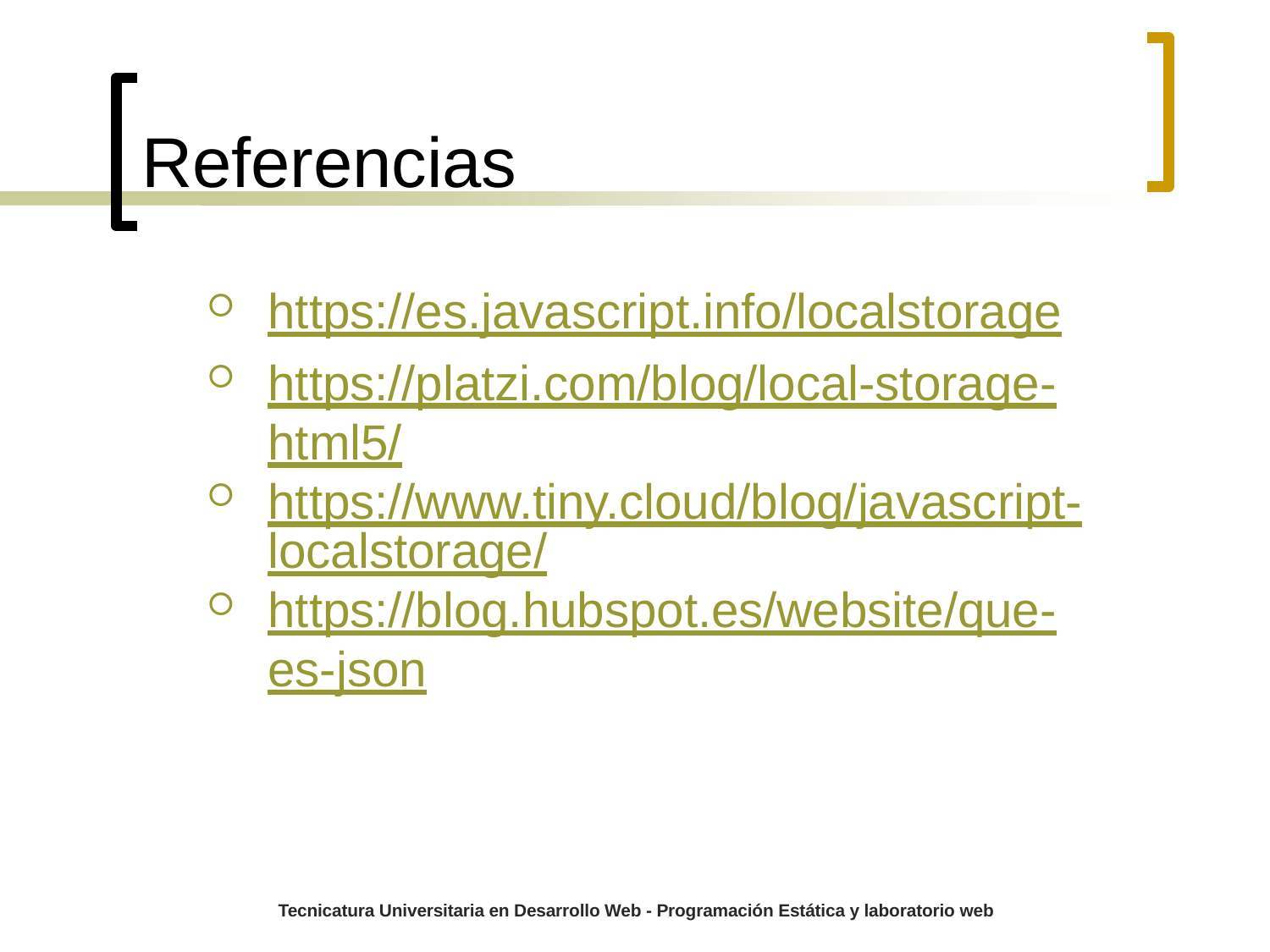

# Referencias
https://es.javascript.info/localstorage
https://platzi.com/blog/local-storage-html5/
https://www.tiny.cloud/blog/javascript-localstorage/
https://blog.hubspot.es/website/que-es-json
Tecnicatura Universitaria en Desarrollo Web - Programación Estática y laboratorio web